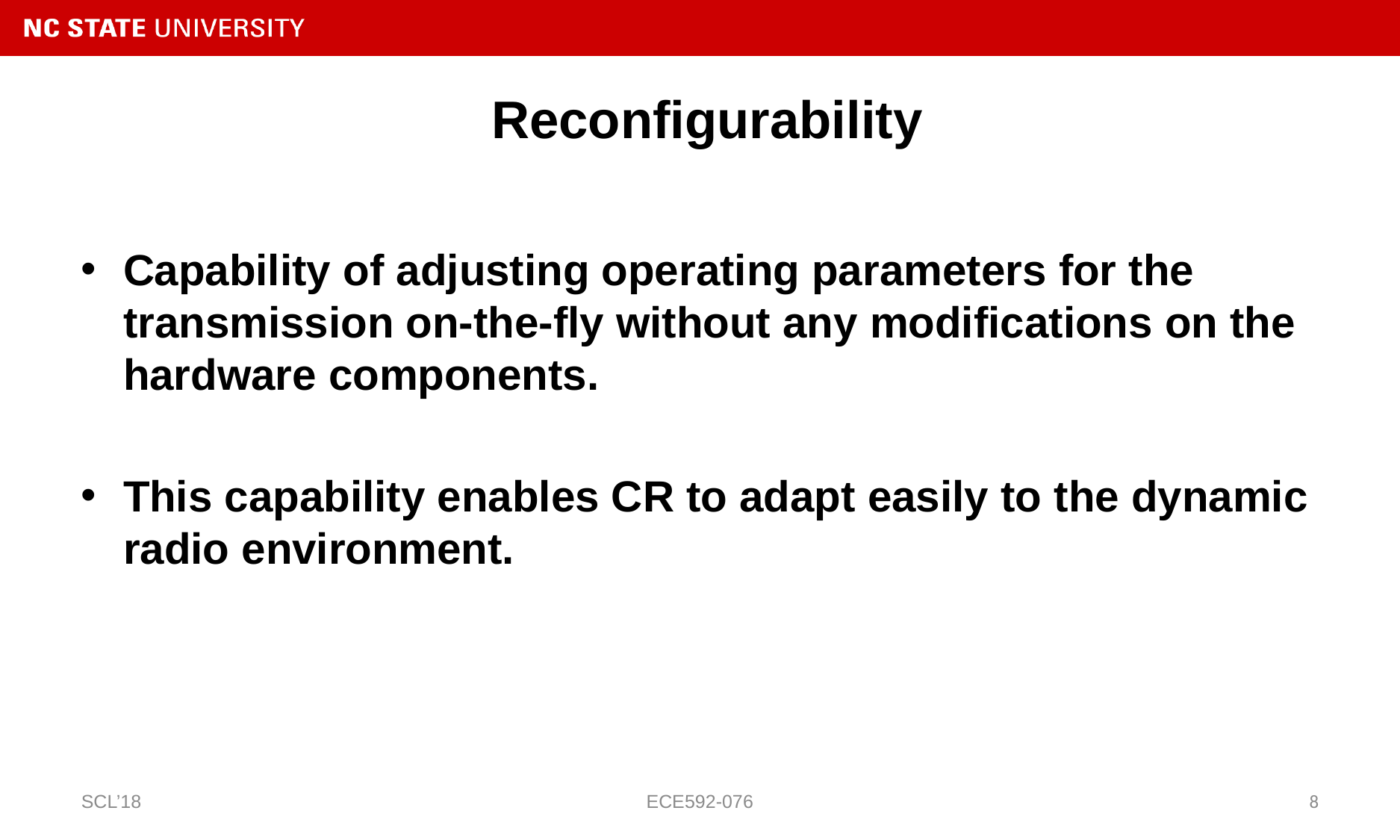

# Reconfigurability

Capability of adjusting operating parameters for the transmission on-the-fly without any modifications on the hardware components.

This capability enables CR to adapt easily to the dynamic radio environment.
SCL’18
ECE592-076
8